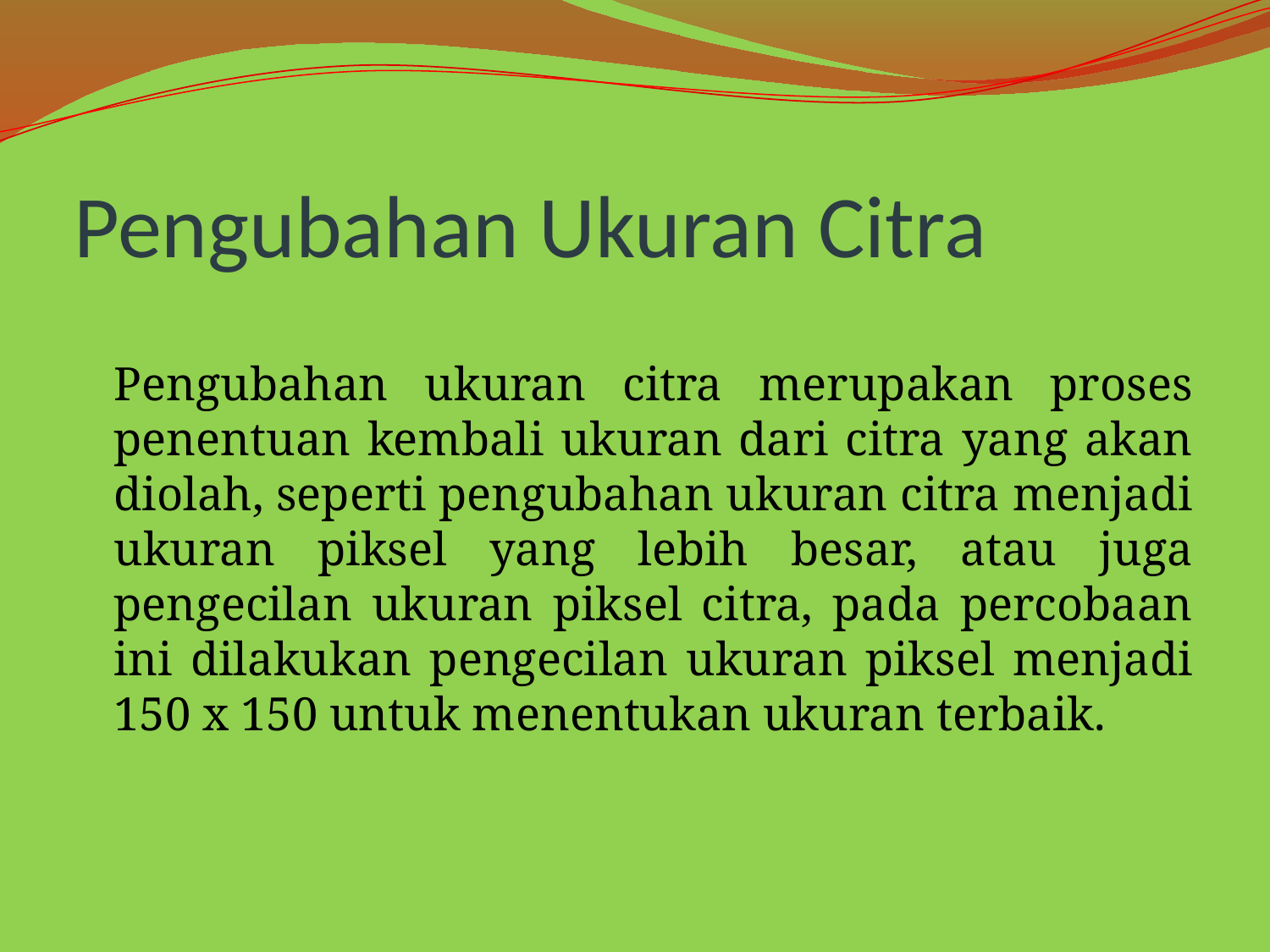

# Pengubahan Ukuran Citra
	Pengubahan ukuran citra merupakan proses penentuan kembali ukuran dari citra yang akan diolah, seperti pengubahan ukuran citra menjadi ukuran piksel yang lebih besar, atau juga pengecilan ukuran piksel citra, pada percobaan ini dilakukan pengecilan ukuran piksel menjadi 150 x 150 untuk menentukan ukuran terbaik.